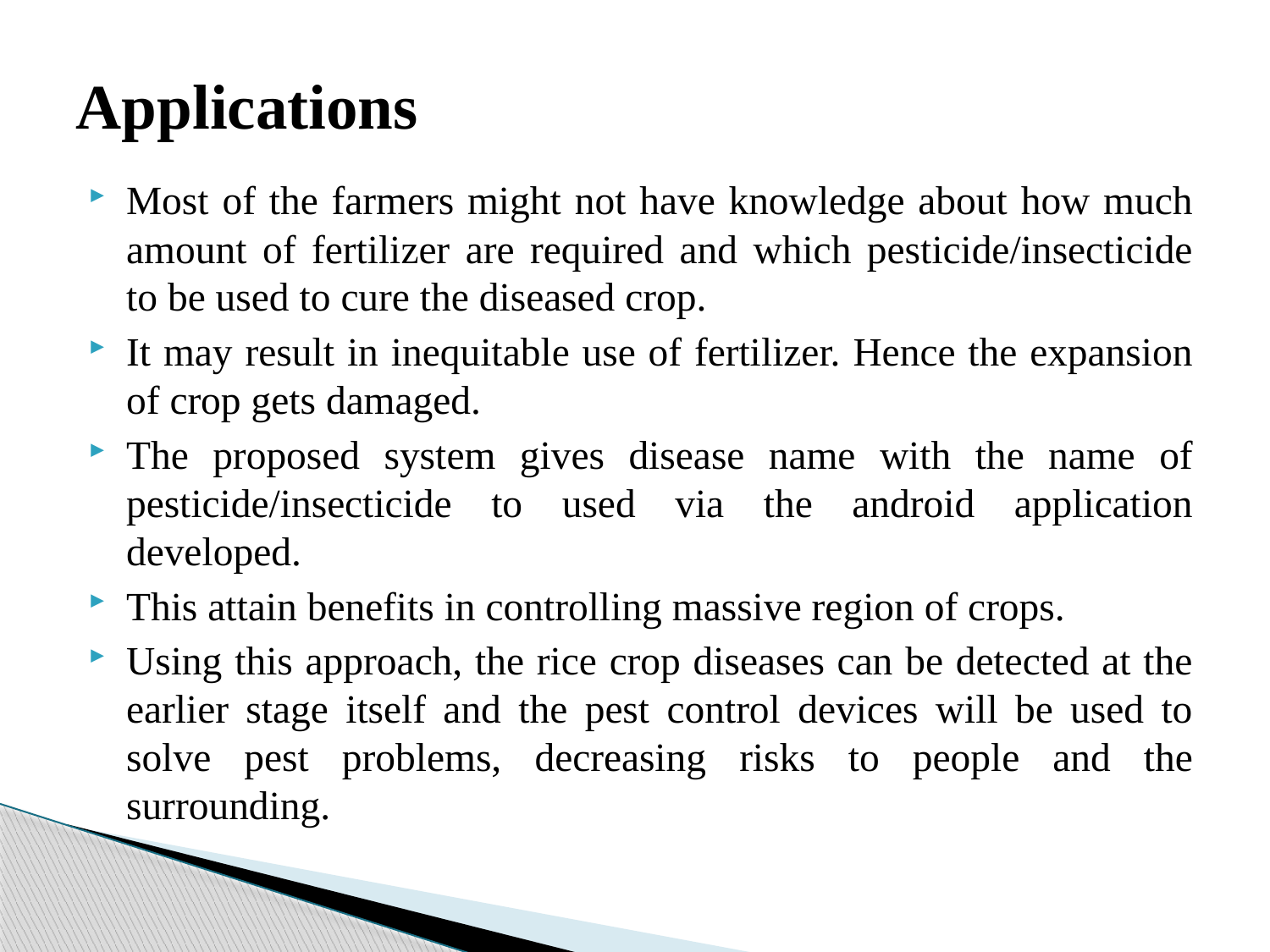

# Applications
Most of the farmers might not have knowledge about how much amount of fertilizer are required and which pesticide/insecticide to be used to cure the diseased crop.
It may result in inequitable use of fertilizer. Hence the expansion of crop gets damaged.
The proposed system gives disease name with the name of pesticide/insecticide to used via the android application developed.
This attain benefits in controlling massive region of crops.
Using this approach, the rice crop diseases can be detected at the earlier stage itself and the pest control devices will be used to solve pest problems, decreasing risks to people and the surrounding.